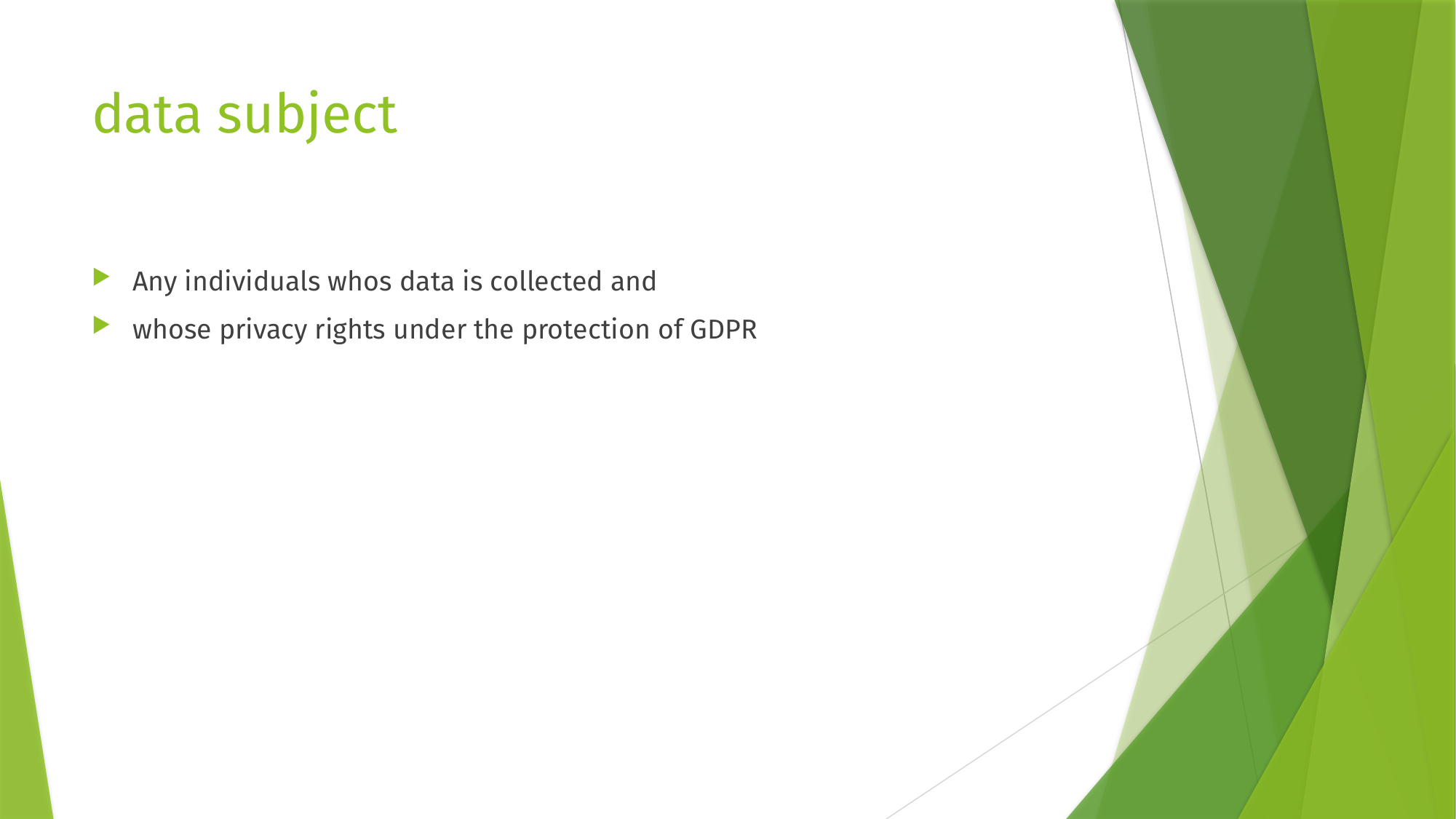

# data subject
Any individuals whos data is collected and
whose privacy rights under the protection of GDPR